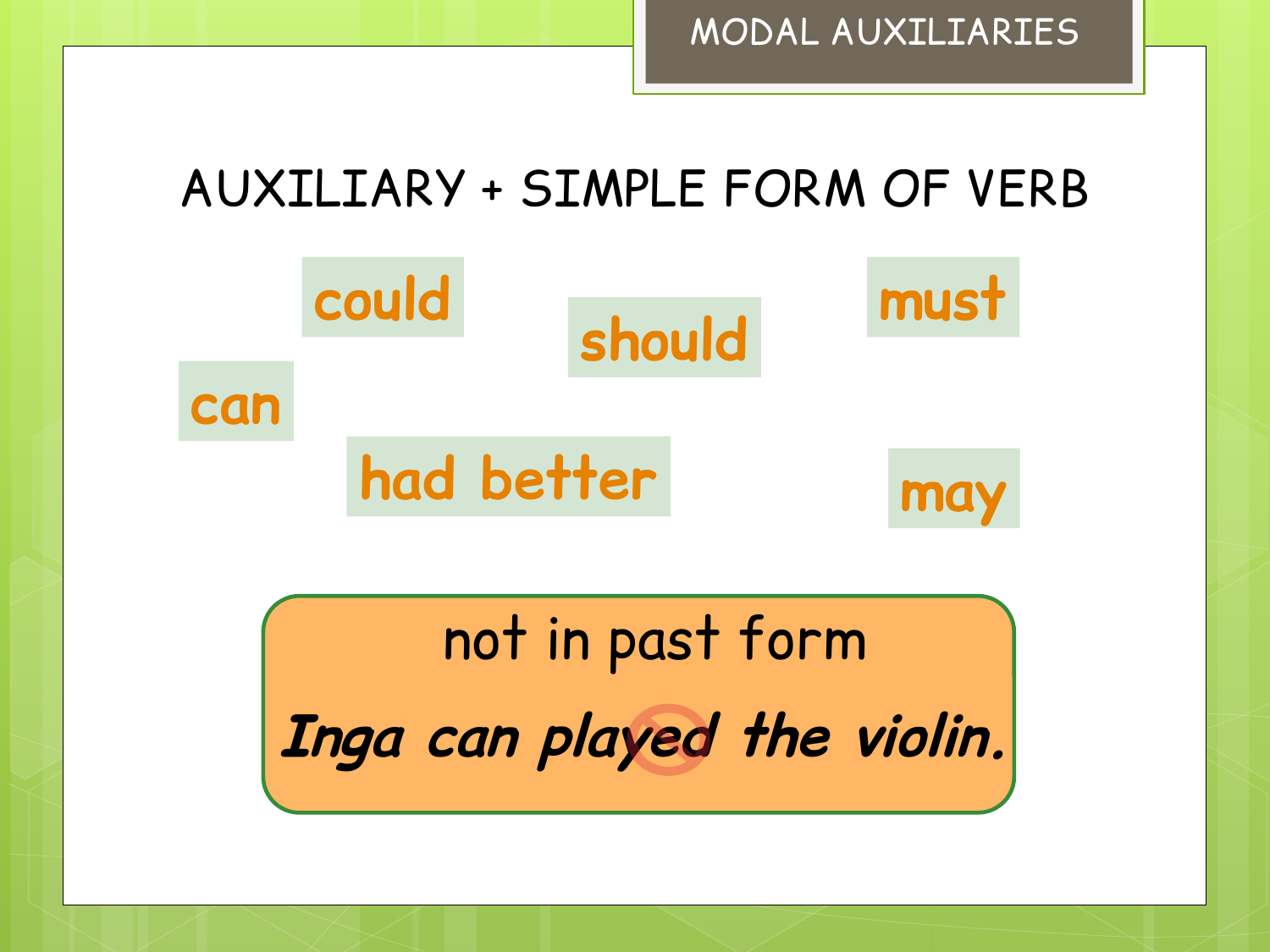

MODAL AUXILIARIES
AUXILIARY + SIMPLE FORM OF VERB
could
must
should
can
had better
may

not in past form
Inga can played the violin.